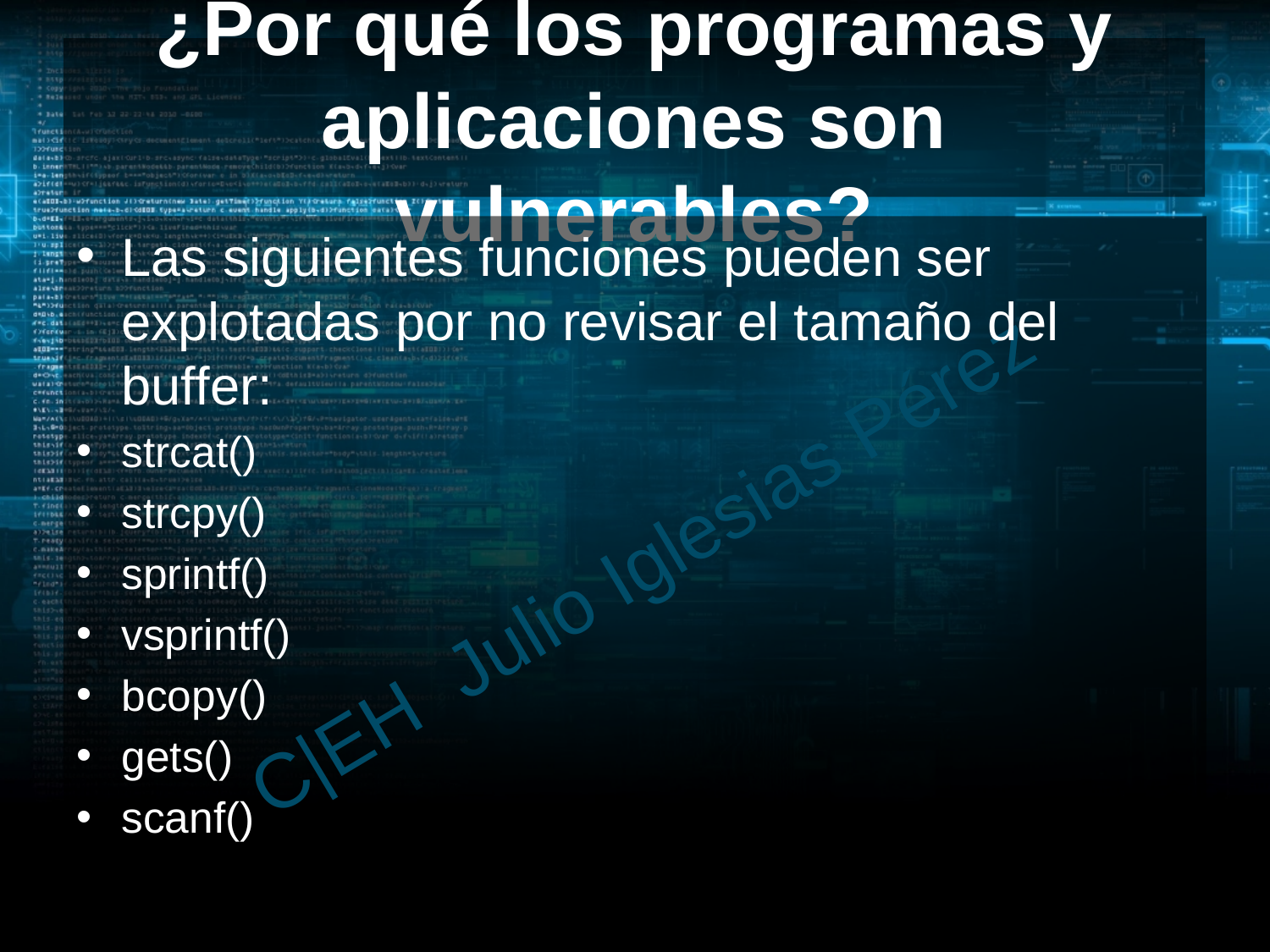

# ¿Por qué los programas y aplicaciones son vulnerables?
Las siguientes funciones pueden ser explotadas por no revisar el tamaño del buffer:
strcat()
strcpy()
sprintf()
vsprintf()
bcopy()
gets()
scanf()
C|EH  Julio Iglesias Pérez